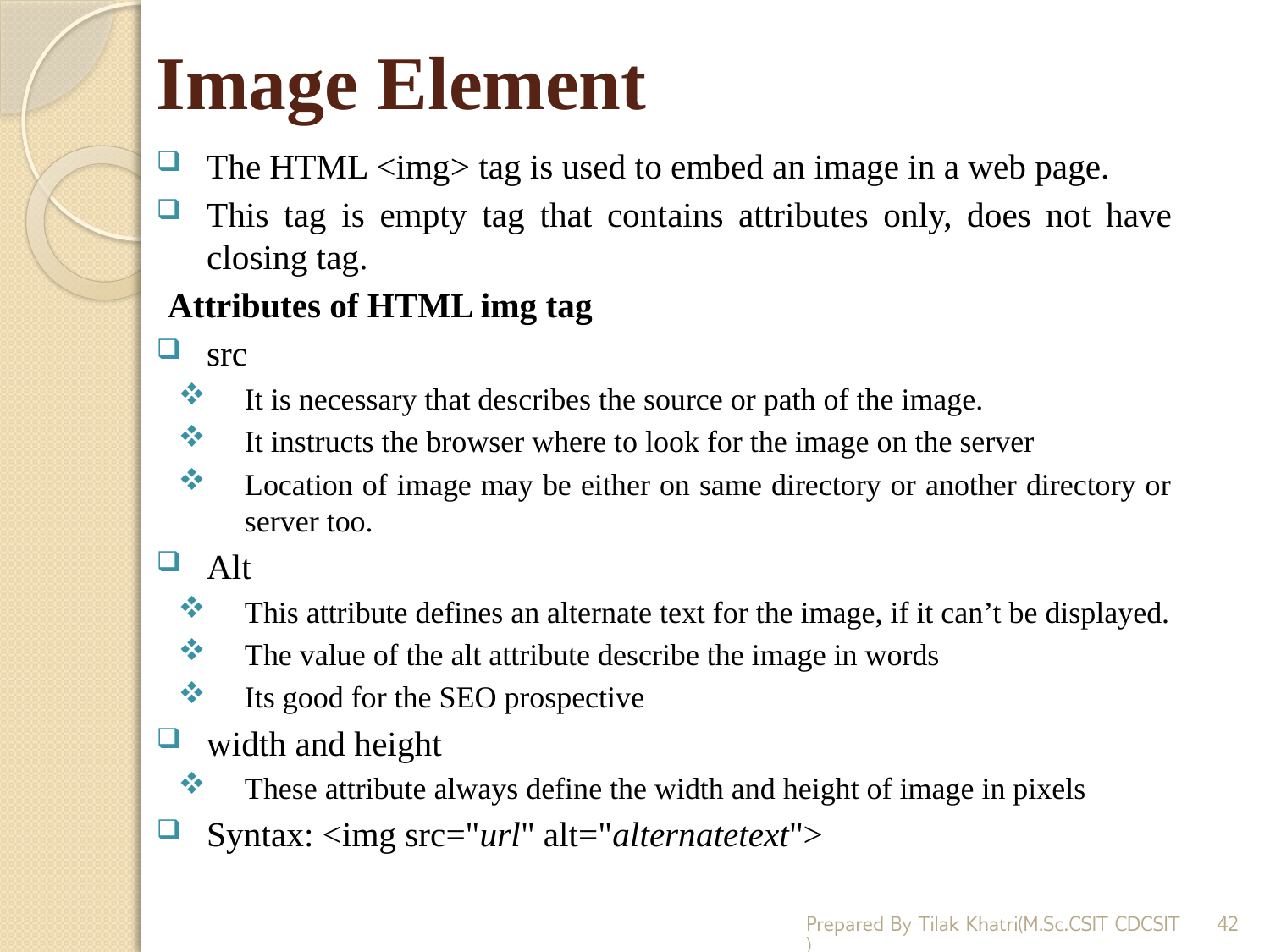

# Image Element
The HTML <img> tag is used to embed an image in a web page.
This tag is empty tag that contains attributes only, does not have closing tag.
Attributes of HTML img tag
src
It is necessary that describes the source or path of the image.
It instructs the browser where to look for the image on the server
Location of image may be either on same directory or another directory or server too.
Alt
This attribute defines an alternate text for the image, if it can’t be displayed.
The value of the alt attribute describe the image in words
Its good for the SEO prospective
width and height
These attribute always define the width and height of image in pixels
Syntax: <img src="url" alt="alternatetext">
Prepared By Tilak Khatri(M.Sc.CSIT CDCSIT)
42